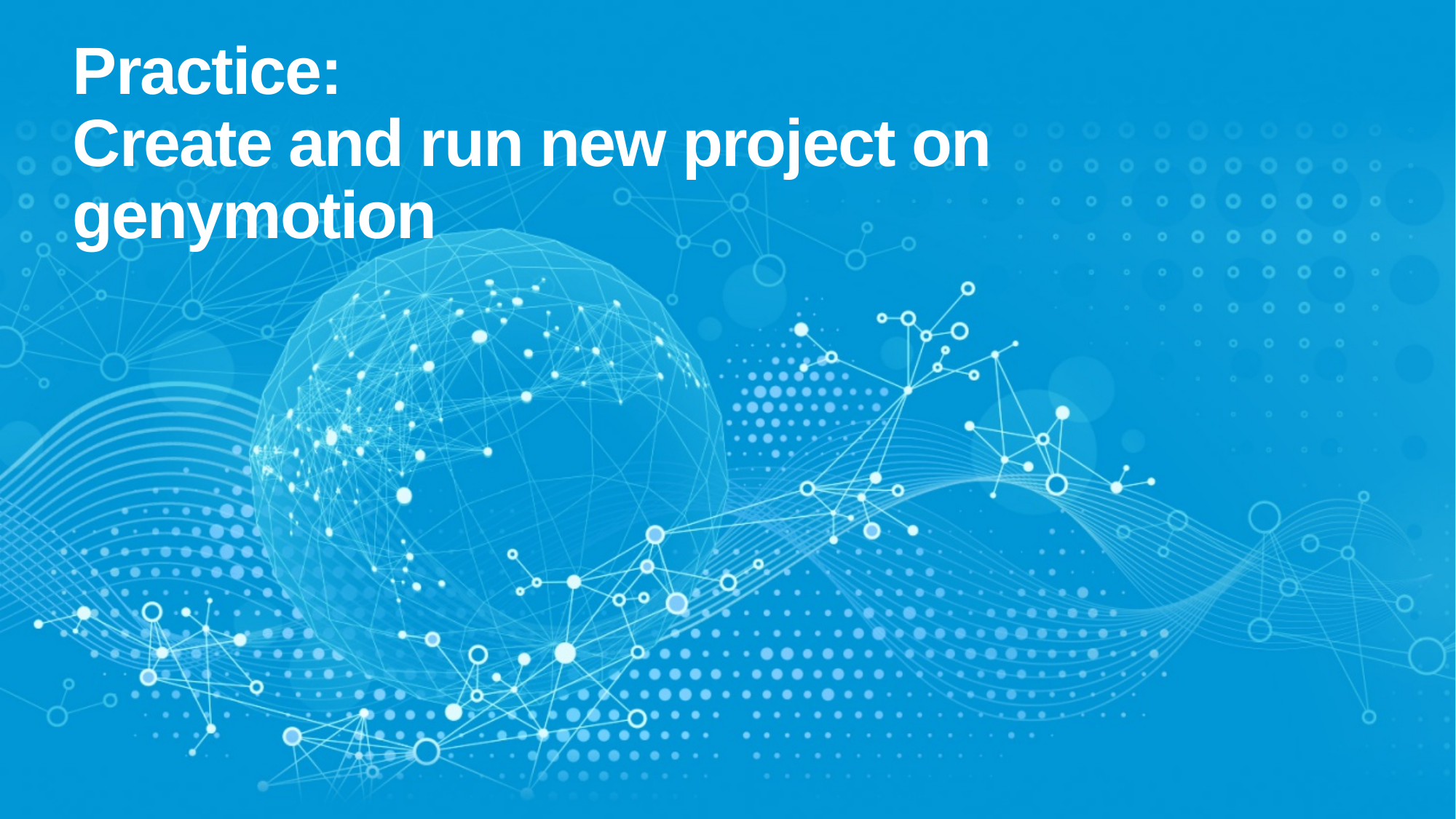

# Practice: Create and run new project on genymotion